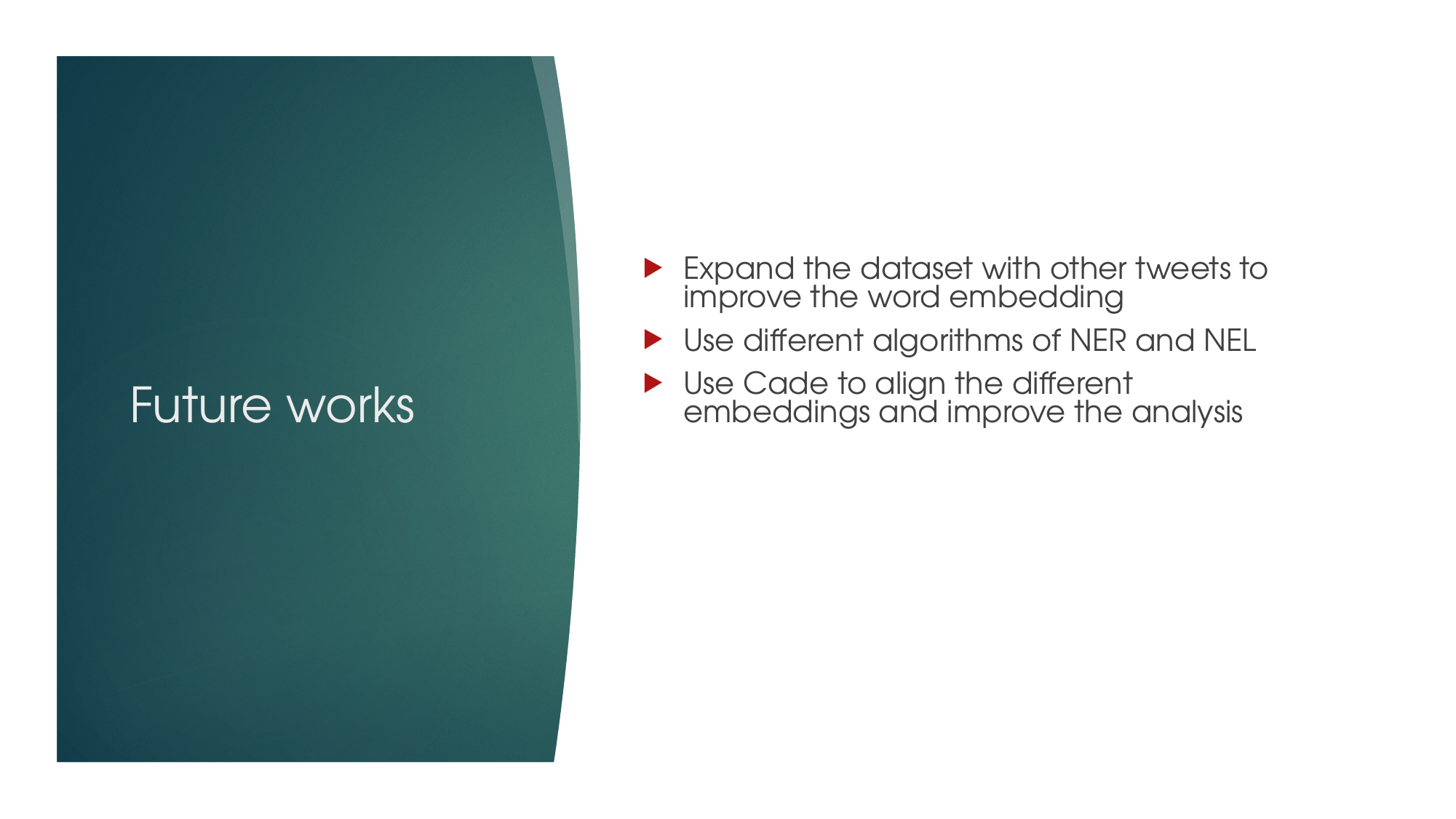

Expand the dataset with other tweets to improve the word embedding
Use different algorithms of NER and NEL
Use Cade to align the different embeddings and improve the analysis

# Future works